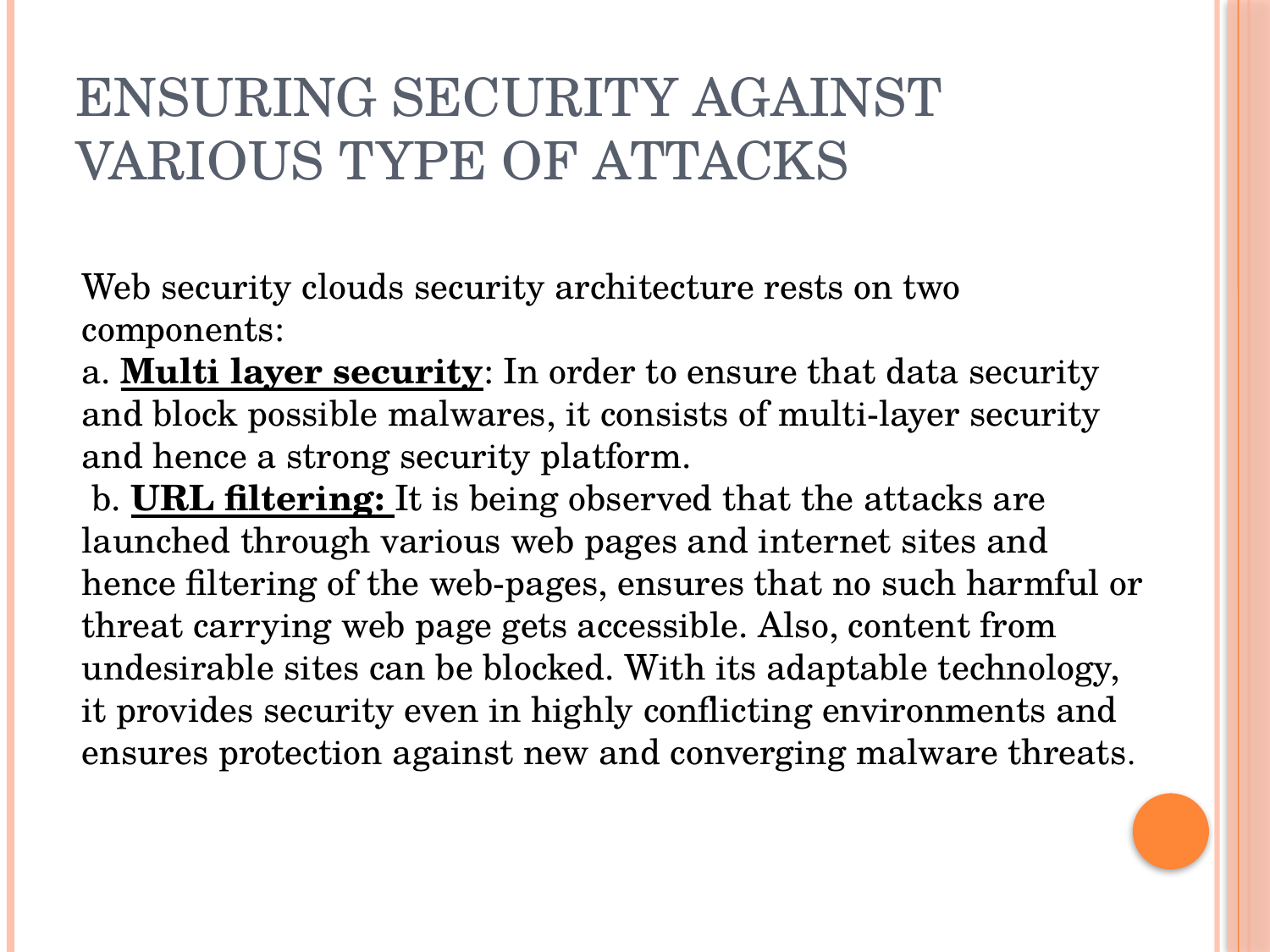

# Ensuring security Against various type of attacks
Web security clouds security architecture rests on two components:
a. Multi layer security: In order to ensure that data security and block possible malwares, it consists of multi-layer security and hence a strong security platform.
 b. URL filtering: It is being observed that the attacks are launched through various web pages and internet sites and hence filtering of the web-pages, ensures that no such harmful or threat carrying web page gets accessible. Also, content from undesirable sites can be blocked. With its adaptable technology, it provides security even in highly conflicting environments and ensures protection against new and converging malware threats.